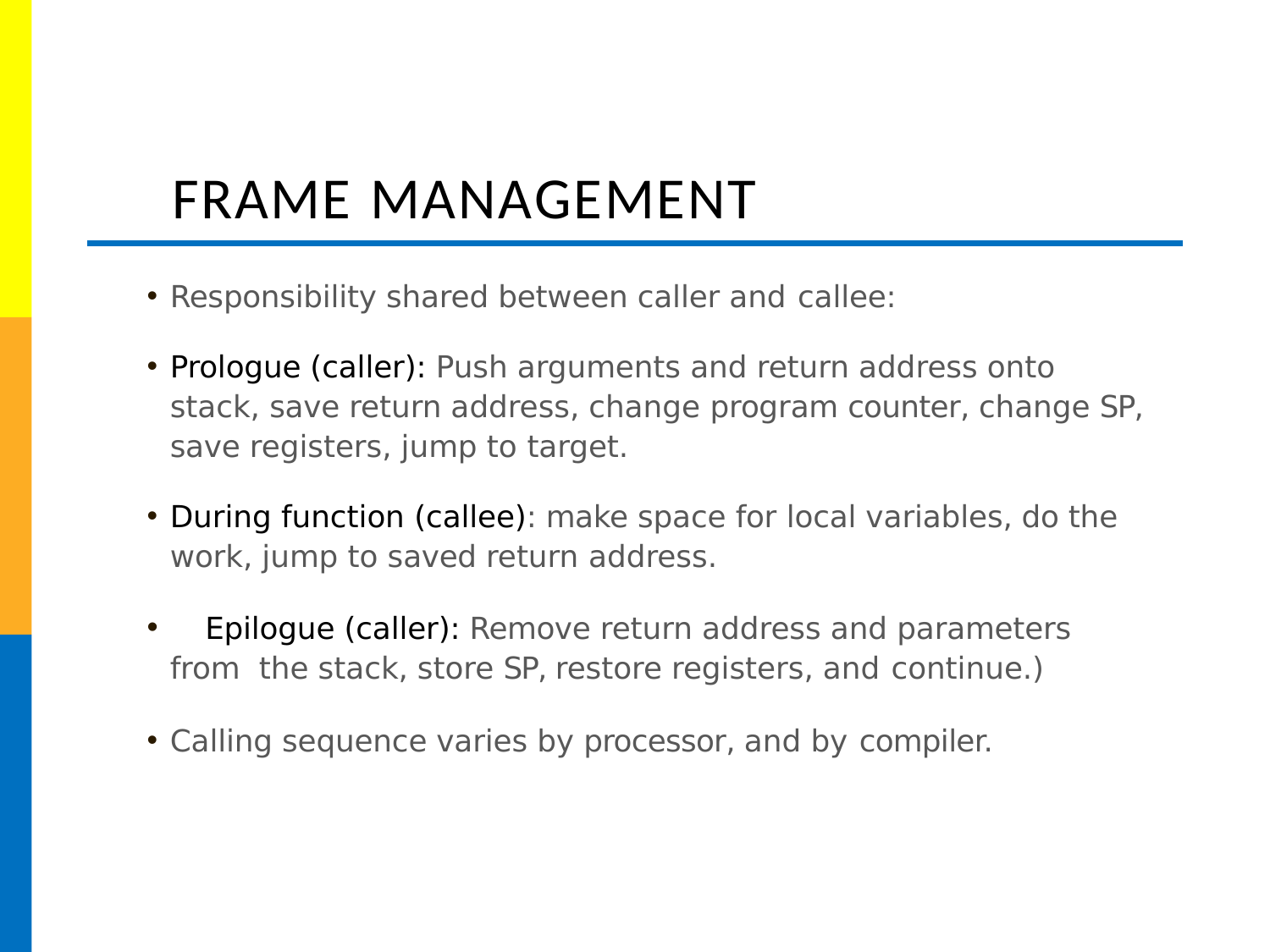

# FRAME MANAGEMENT
Responsibility shared between caller and callee:
Prologue (caller): Push arguments and return address onto  stack, save return address, change program counter, change SP,  save registers, jump to target.
During function (callee): make space for local variables, do the  work, jump to saved return address.
	Epilogue (caller): Remove return address and parameters from  the stack, store SP, restore registers, and continue.)

Calling sequence varies by processor, and by compiler.